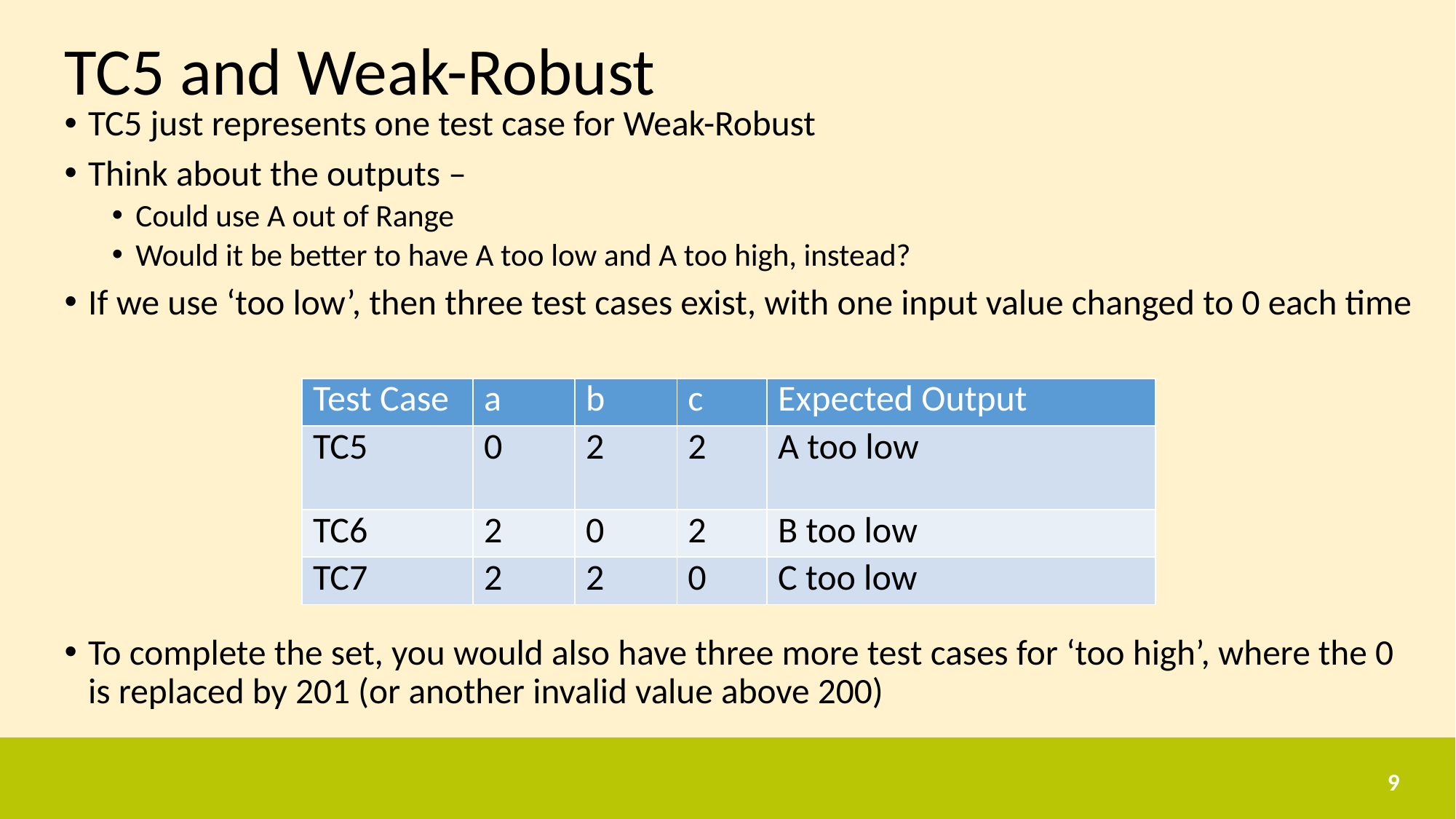

# TC5 and Weak-Robust
TC5 just represents one test case for Weak-Robust
Think about the outputs –
Could use A out of Range
Would it be better to have A too low and A too high, instead?
If we use ‘too low’, then three test cases exist, with one input value changed to 0 each time

To complete the set, you would also have three more test cases for ‘too high’, where the 0 is replaced by 201 (or another invalid value above 200)
| Test Case | a | b | c | Expected Output |
| --- | --- | --- | --- | --- |
| TC5 | 0 | 2 | 2 | A too low |
| TC6 | 2 | 0 | 2 | B too low |
| TC7 | 2 | 2 | 0 | C too low |
9